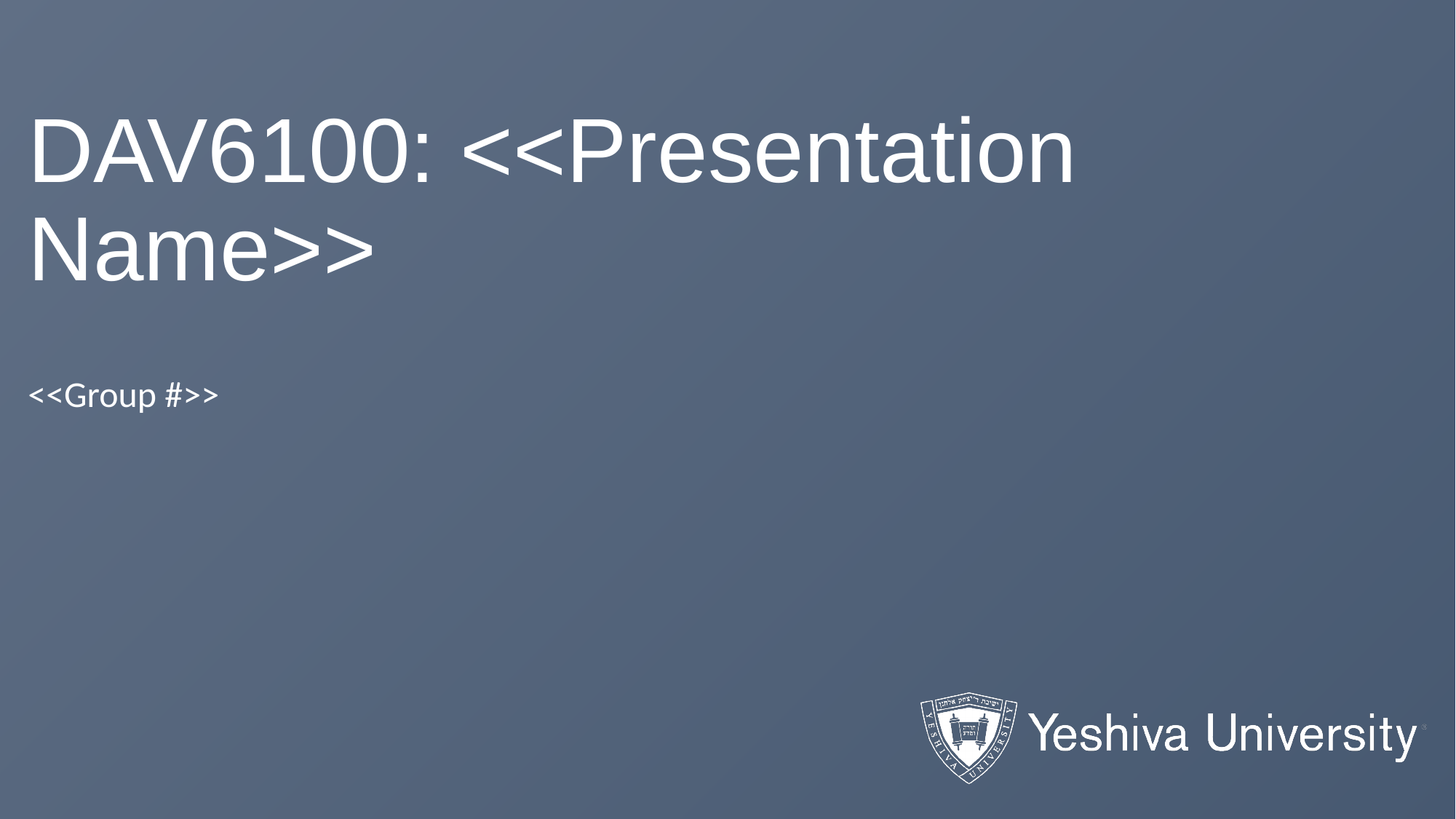

# DAV6100: <<Presentation Name>>
Instructions:
Give your presentation a name and be sure to put your group number in the placeholder.
This template will be use for the final delivery of your project
<<Group #>>